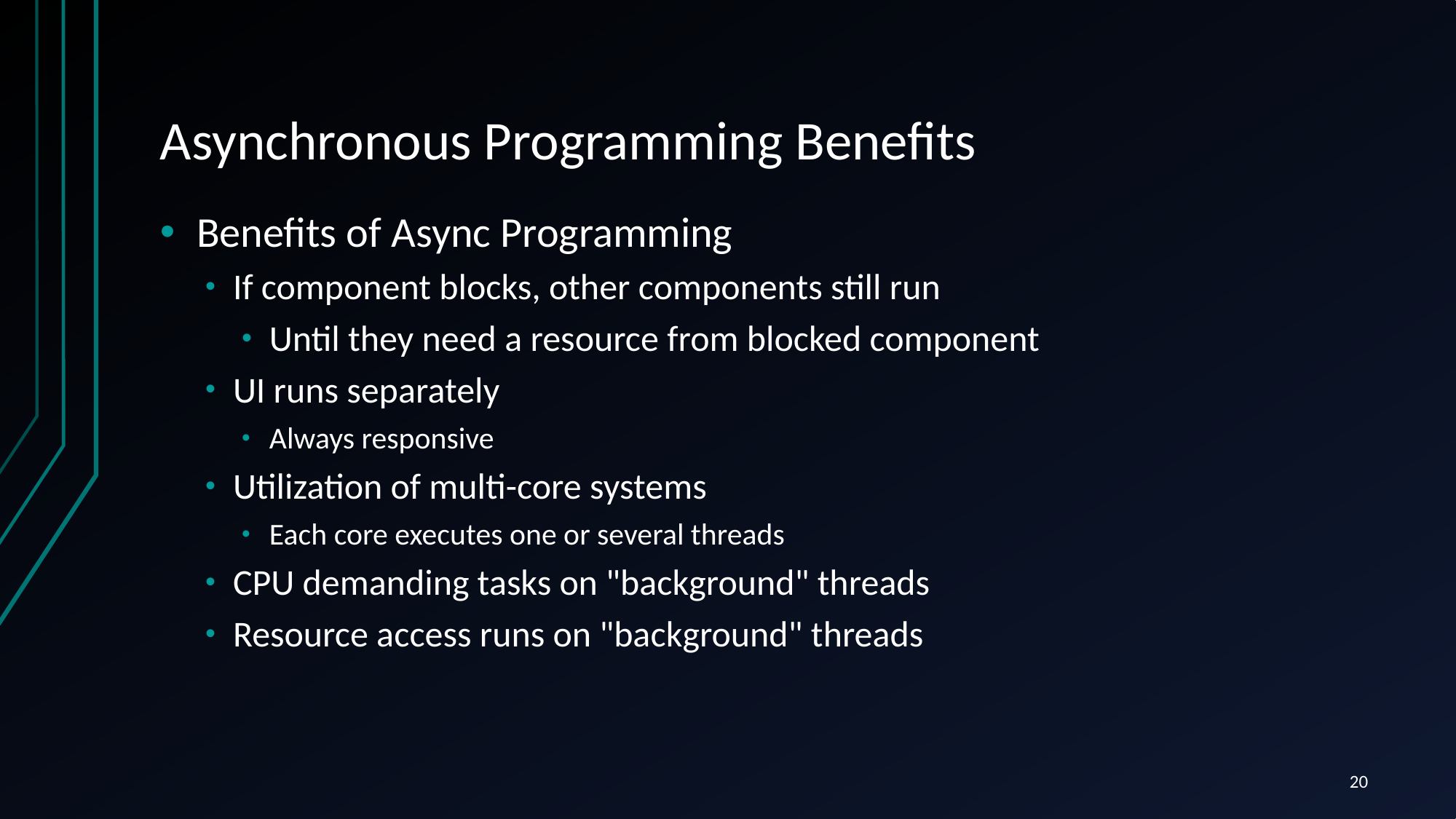

# Asynchronous Programming Benefits
Benefits of Async Programming
If component blocks, other components still run
Until they need a resource from blocked component
UI runs separately
Always responsive
Utilization of multi-core systems
Each core executes one or several threads
CPU demanding tasks on "background" threads
Resource access runs on "background" threads
20